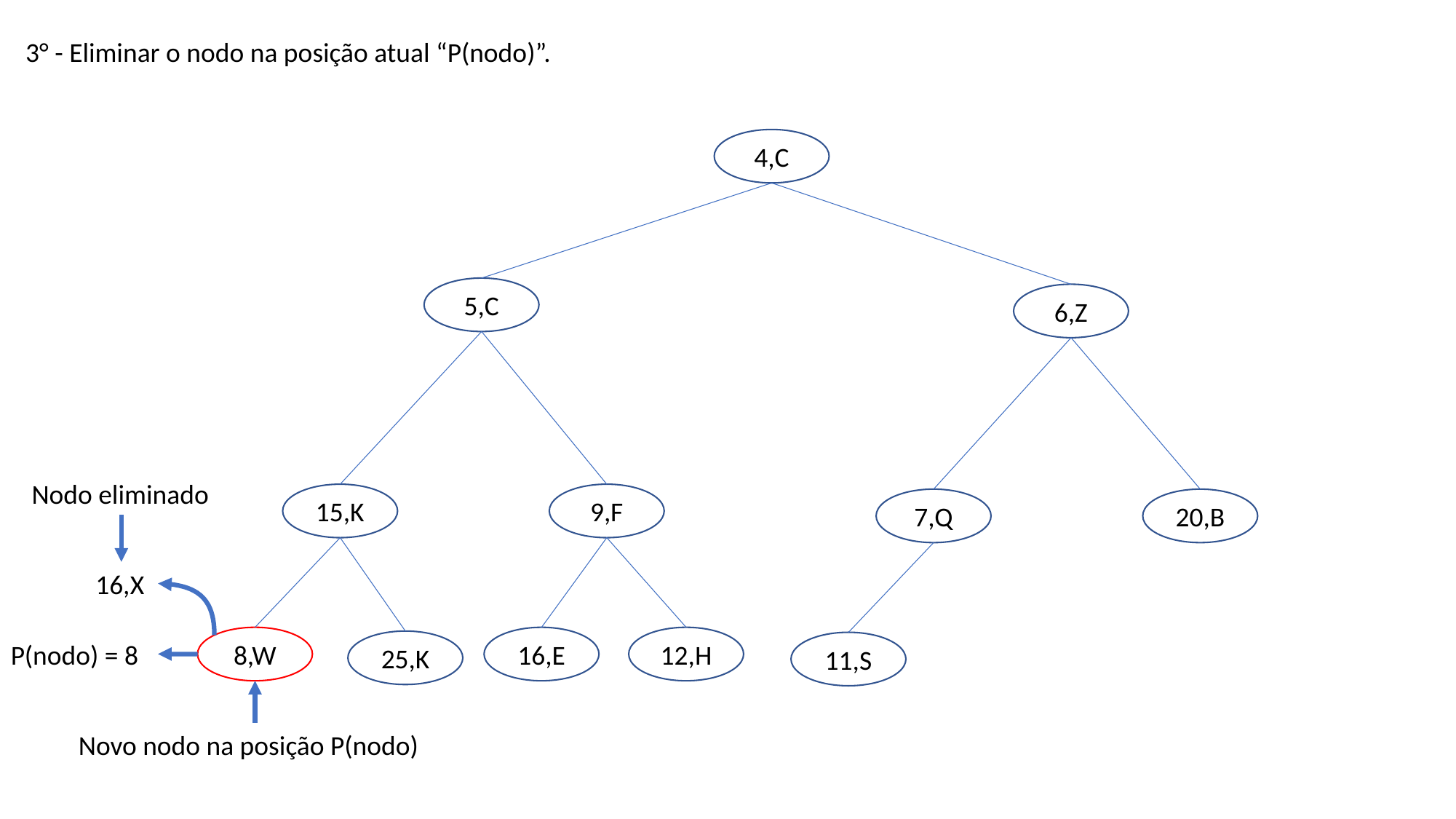

3° - Eliminar o nodo na posição atual “P(nodo)”.
4,C
5,C
6,Z
15,K
9,F
7,Q
20,B
8,W
16,E
12,H
25,K
11,S
Nodo eliminado
16,X
P(nodo) = 8
Novo nodo na posição P(nodo)